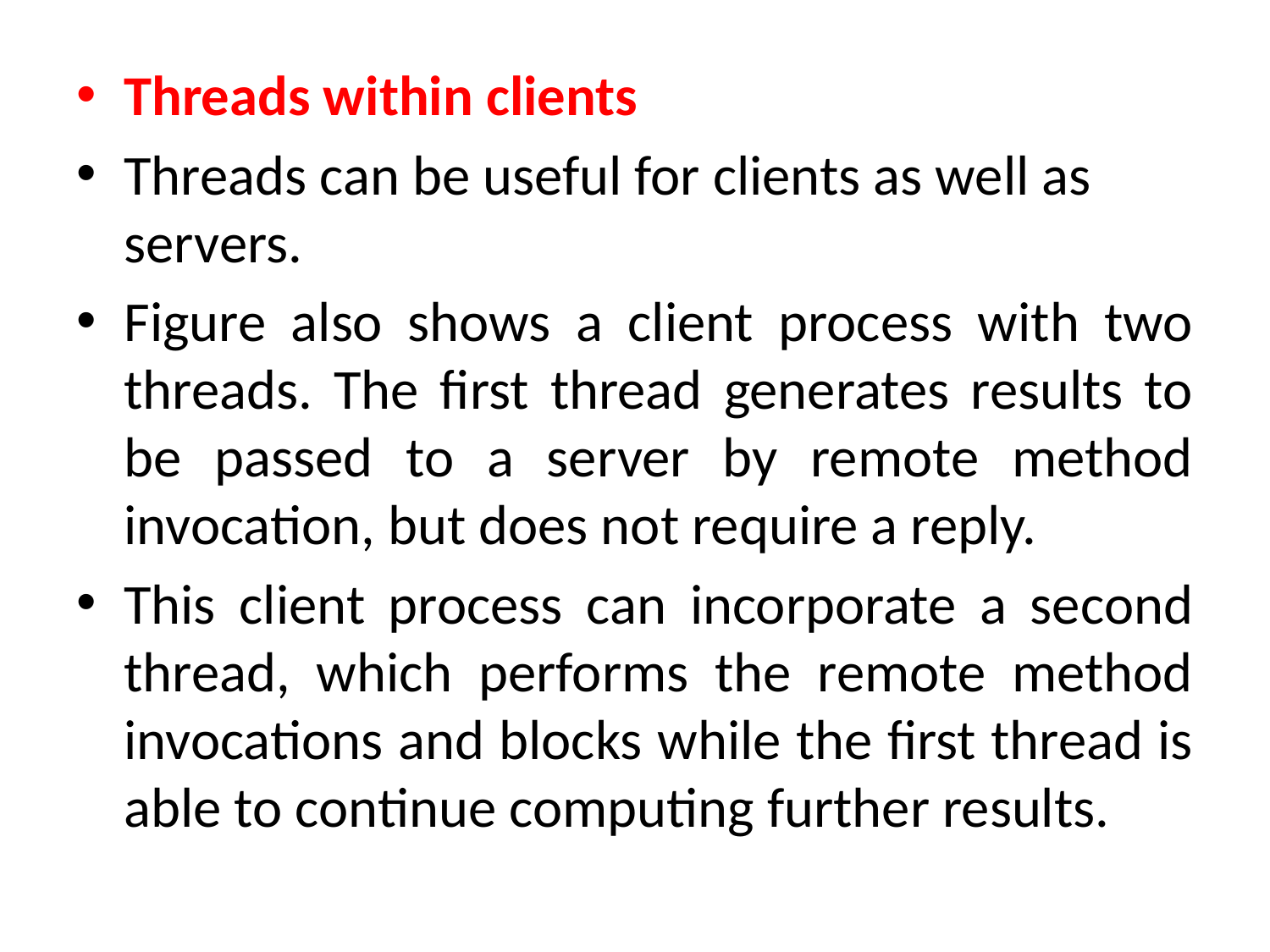

Threads within clients
Threads can be useful for clients as well as servers.
Figure also shows a client process with two threads. The first thread generates results to be passed to a server by remote method invocation, but does not require a reply.
This client process can incorporate a second thread, which performs the remote method invocations and blocks while the first thread is able to continue computing further results.